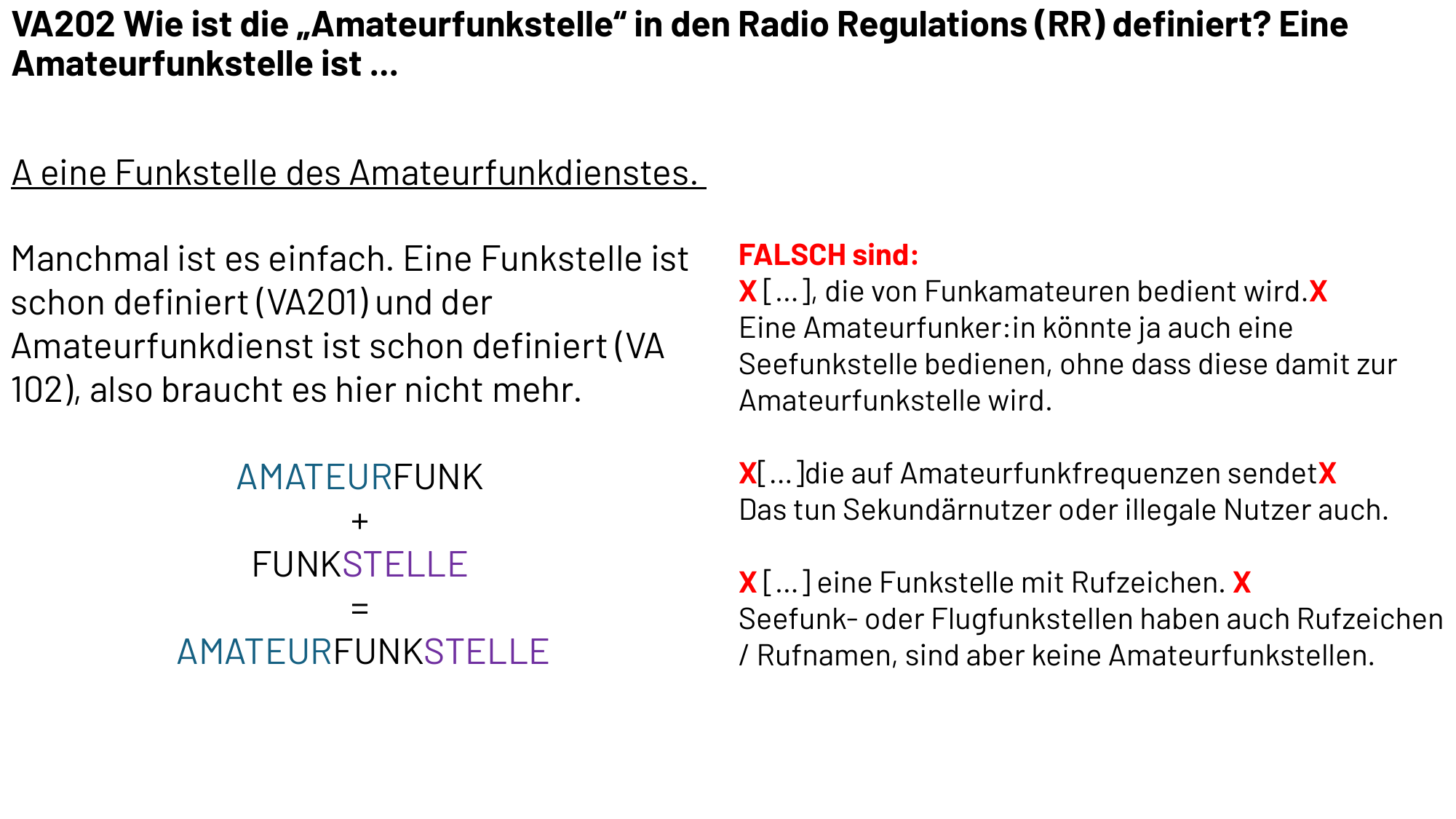

VA202 Wie ist die „Amateurfunkstelle“ in den Radio Regulations (RR) definiert? Eine Amateurfunkstelle ist ...

A eine Funkstelle des Amateurfunkdienstes.
Manchmal ist es einfach. Eine Funkstelle ist schon definiert (VA201) und der Amateurfunkdienst ist schon definiert (VA 102), also braucht es hier nicht mehr.

AMATEURFUNK
+
FUNKSTELLE
=
AMATEURFUNKSTELLE
FALSCH sind:
X […], die von Funkamateuren bedient wird.X
Eine Amateurfunker:in könnte ja auch eine Seefunkstelle bedienen, ohne dass diese damit zur Amateurfunkstelle wird.

X[…]die auf Amateurfunkfrequenzen sendetX
Das tun Sekundärnutzer oder illegale Nutzer auch.

X […] eine Funkstelle mit Rufzeichen. X
Seefunk- oder Flugfunkstellen haben auch Rufzeichen / Rufnamen, sind aber keine Amateurfunkstellen.